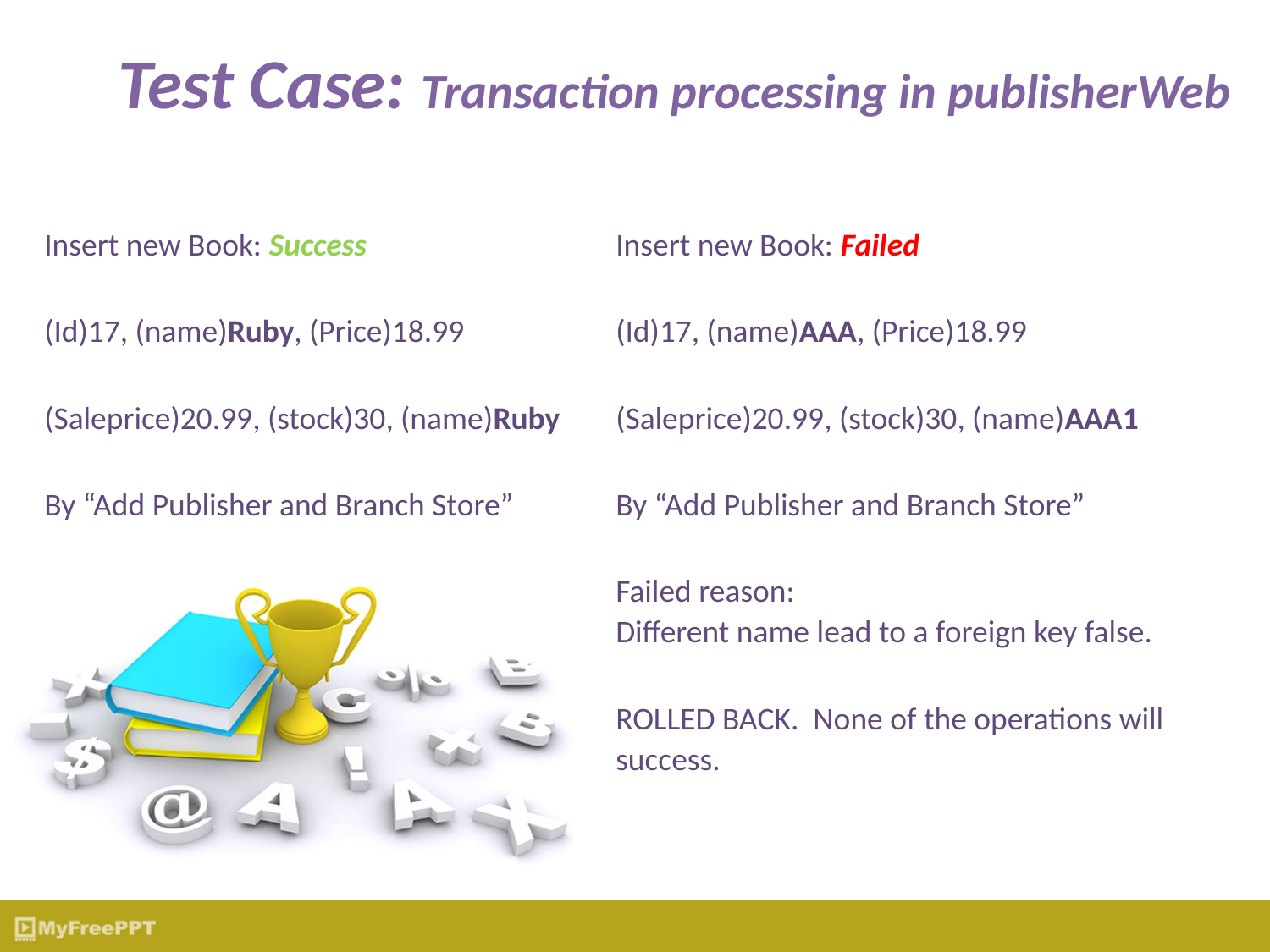

Test Case: Transaction processing in publisherWeb
Insert new Book: Success
(Id)17, (name)Ruby, (Price)18.99
(Saleprice)20.99, (stock)30, (name)Ruby
By “Add Publisher and Branch Store”
Insert new Book: Failed
(Id)17, (name)AAA, (Price)18.99
(Saleprice)20.99, (stock)30, (name)AAA1
By “Add Publisher and Branch Store”
Failed reason:
Different name lead to a foreign key false.
ROLLED BACK.  None of the operations will success.